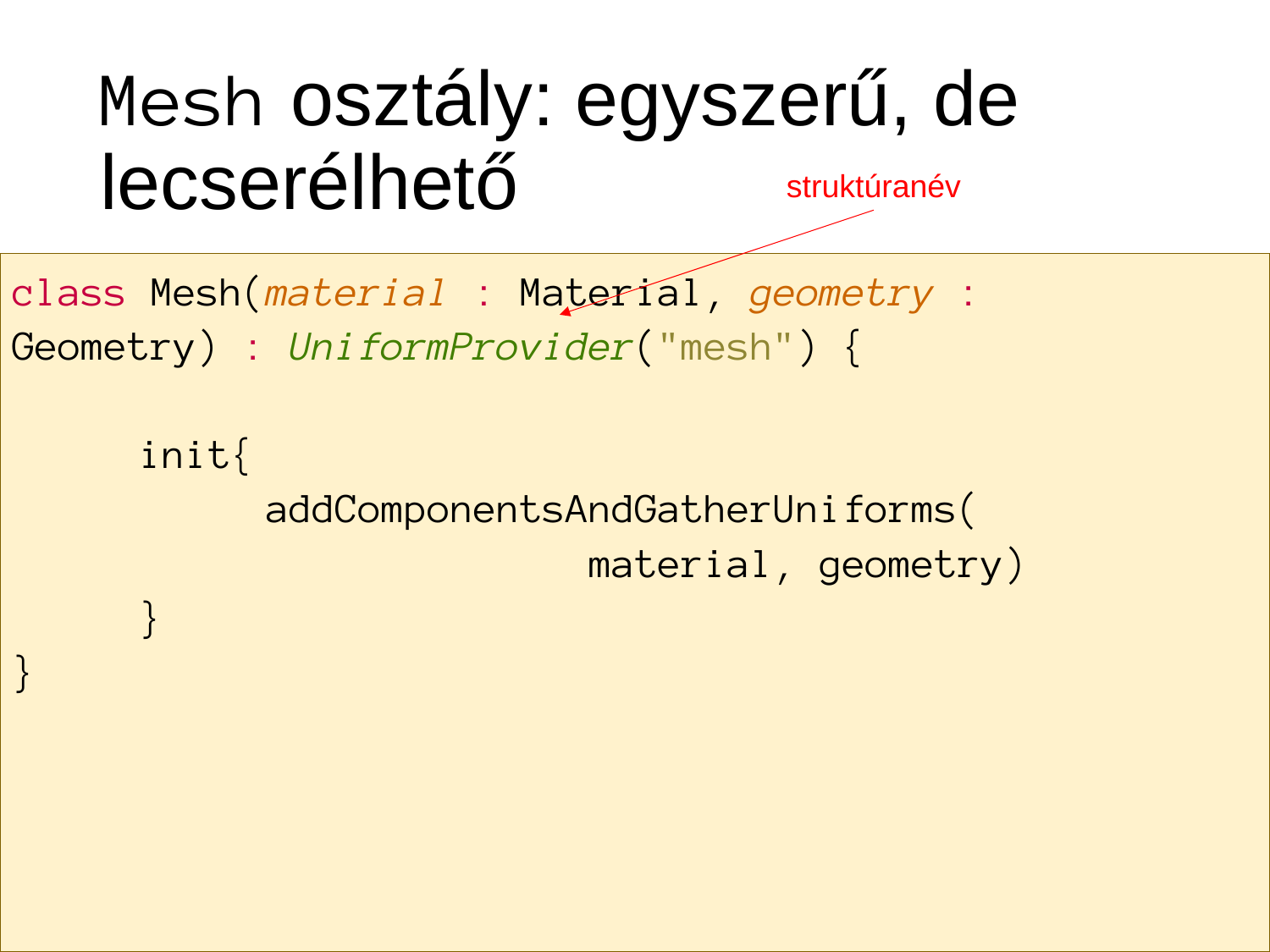

# Mesh osztály: egyszerű, de lecserélhető
struktúranév
class Mesh(material : Material, geometry : Geometry) : UniformProvider("mesh") {

	init{
		addComponentsAndGatherUniforms(
                         material, geometry)
	}
}